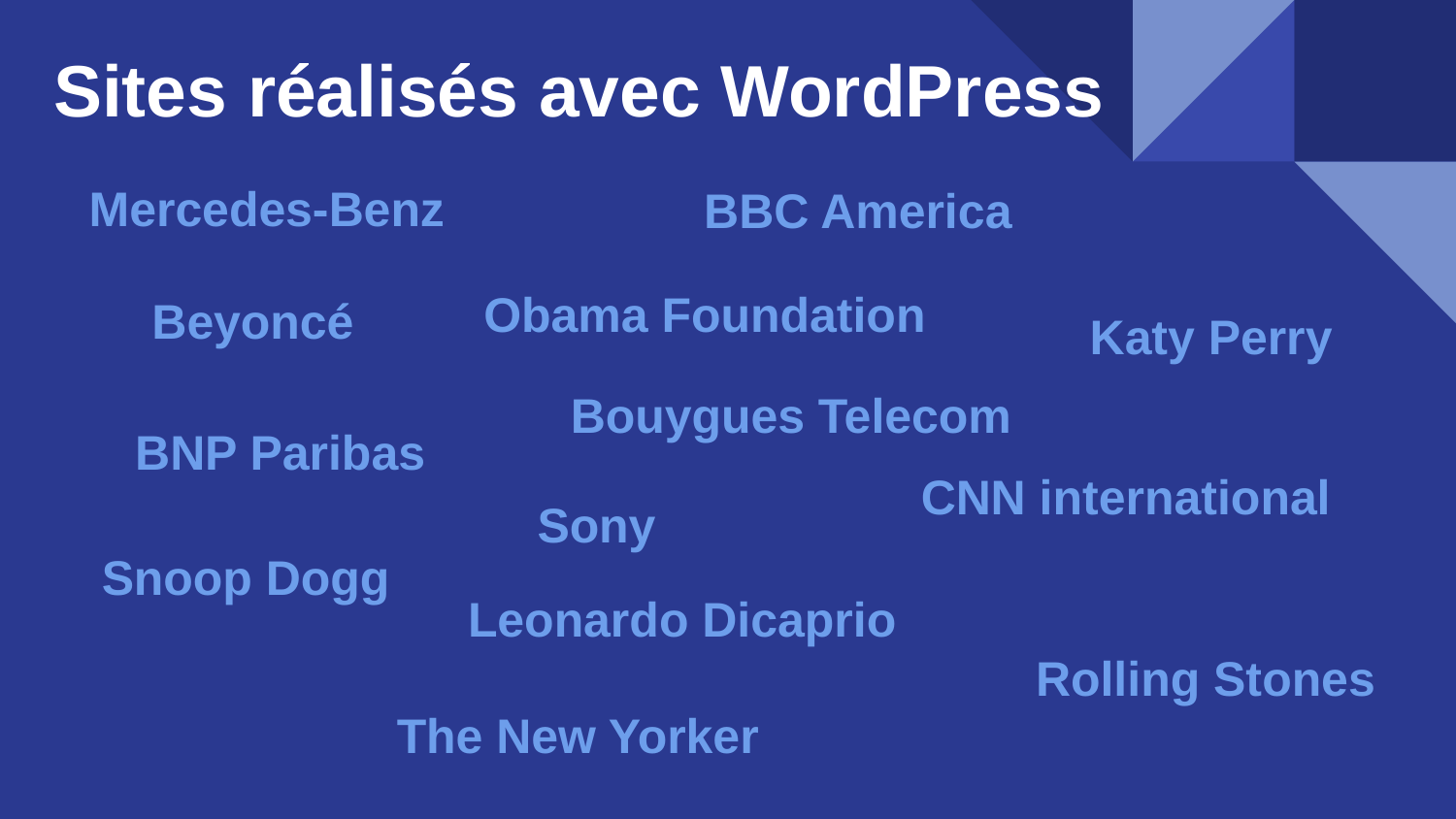

Sites réalisés avec WordPress
Mercedes-Benz
BBC America
Obama Foundation
Beyoncé
Katy Perry
Bouygues Telecom
BNP Paribas
CNN international
Sony
Snoop Dogg
Leonardo Dicaprio
Rolling Stones
The New Yorker